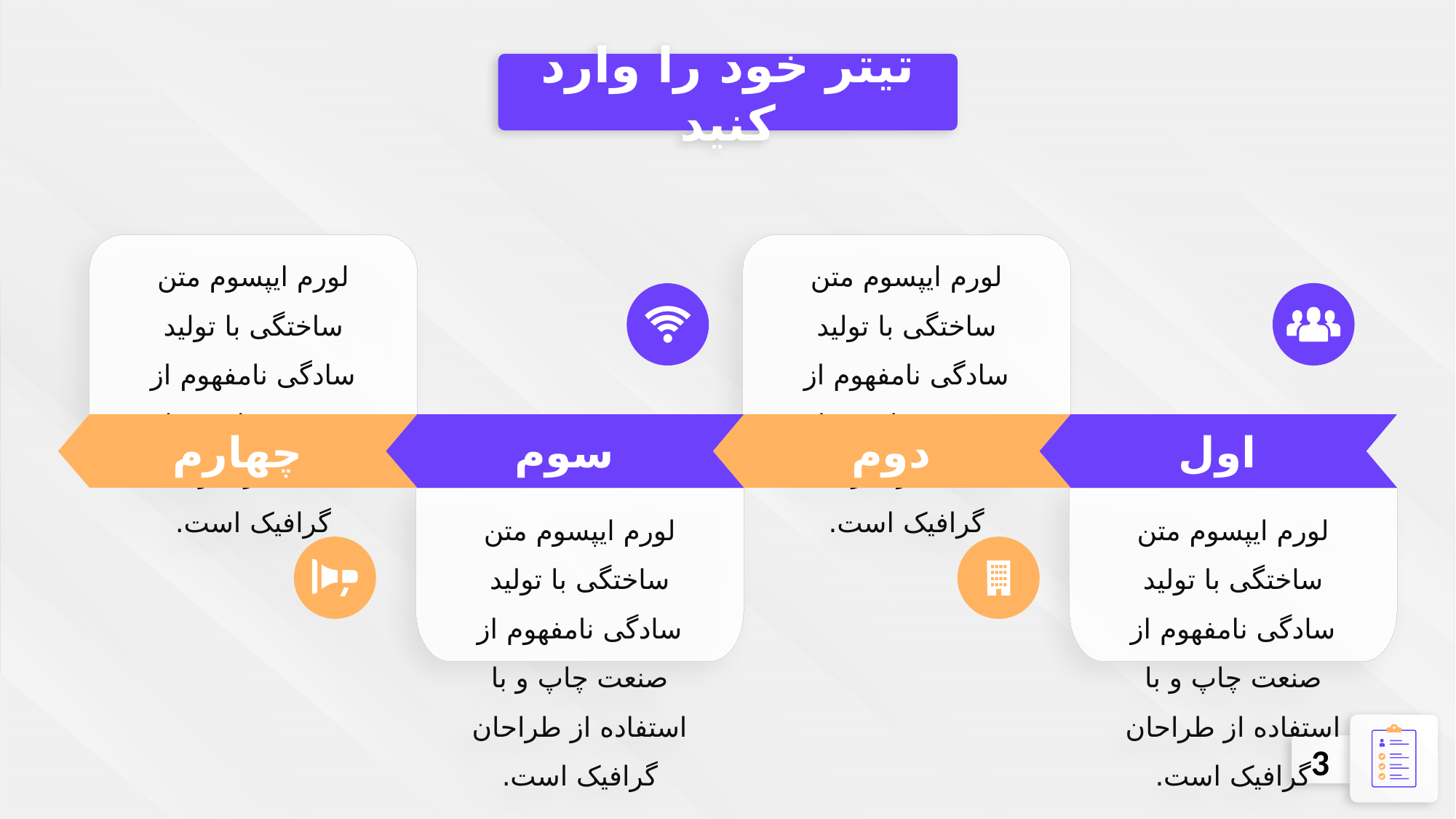

تیتر خود را وارد کنید
لورم ایپسوم متن ساختگی با تولید سادگی نامفهوم از صنعت چاپ و با استفاده از طراحان گرافیک است.
لورم ایپسوم متن ساختگی با تولید سادگی نامفهوم از صنعت چاپ و با استفاده از طراحان گرافیک است.

چهارم
سوم
دوم
اول
لورم ایپسوم متن ساختگی با تولید سادگی نامفهوم از صنعت چاپ و با استفاده از طراحان گرافیک است.
لورم ایپسوم متن ساختگی با تولید سادگی نامفهوم از صنعت چاپ و با استفاده از طراحان گرافیک است.

3